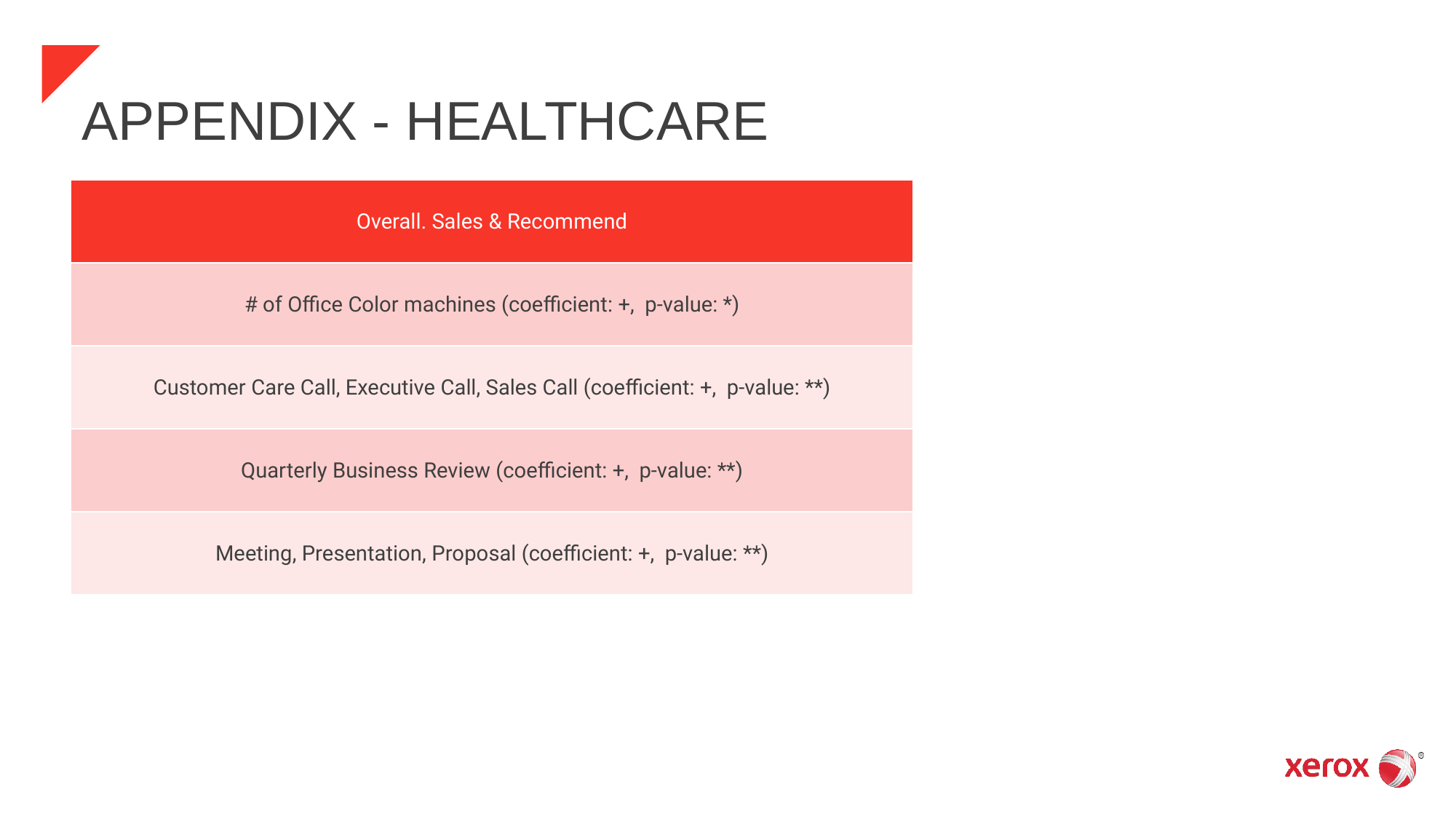

# APPENDIX - HEALTHCARE
| Overall. Sales & Recommend |
| --- |
| # of Office Color machines (coefficient: +, p-value: \*) |
| Customer Care Call, Executive Call, Sales Call (coefficient: +, p-value: \*\*) |
| Quarterly Business Review (coefficient: +, p-value: \*\*) |
| Meeting, Presentation, Proposal (coefficient: +, p-value: \*\*) |